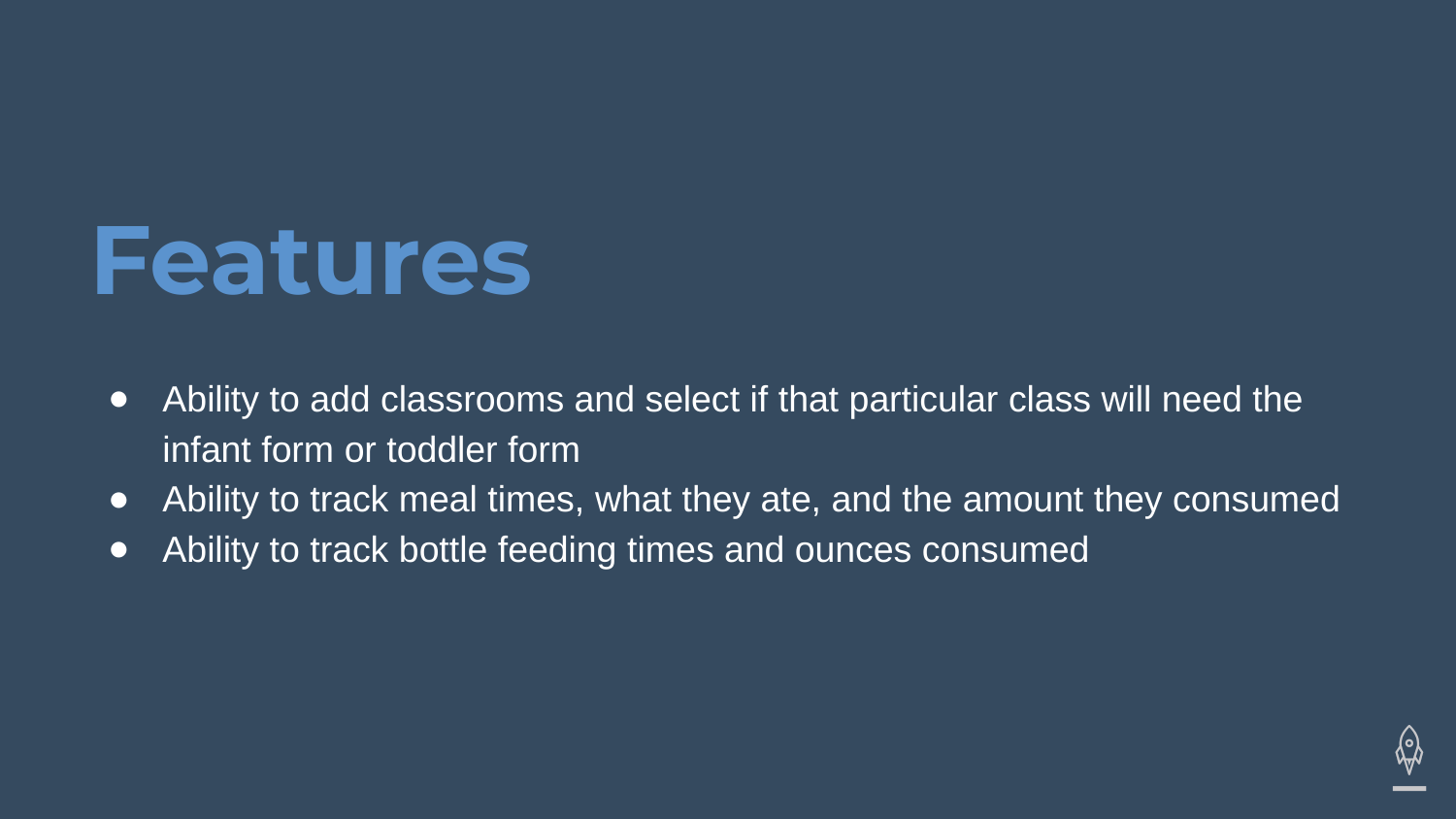

# Features
Ability to add classrooms and select if that particular class will need the infant form or toddler form
Ability to track meal times, what they ate, and the amount they consumed
Ability to track bottle feeding times and ounces consumed